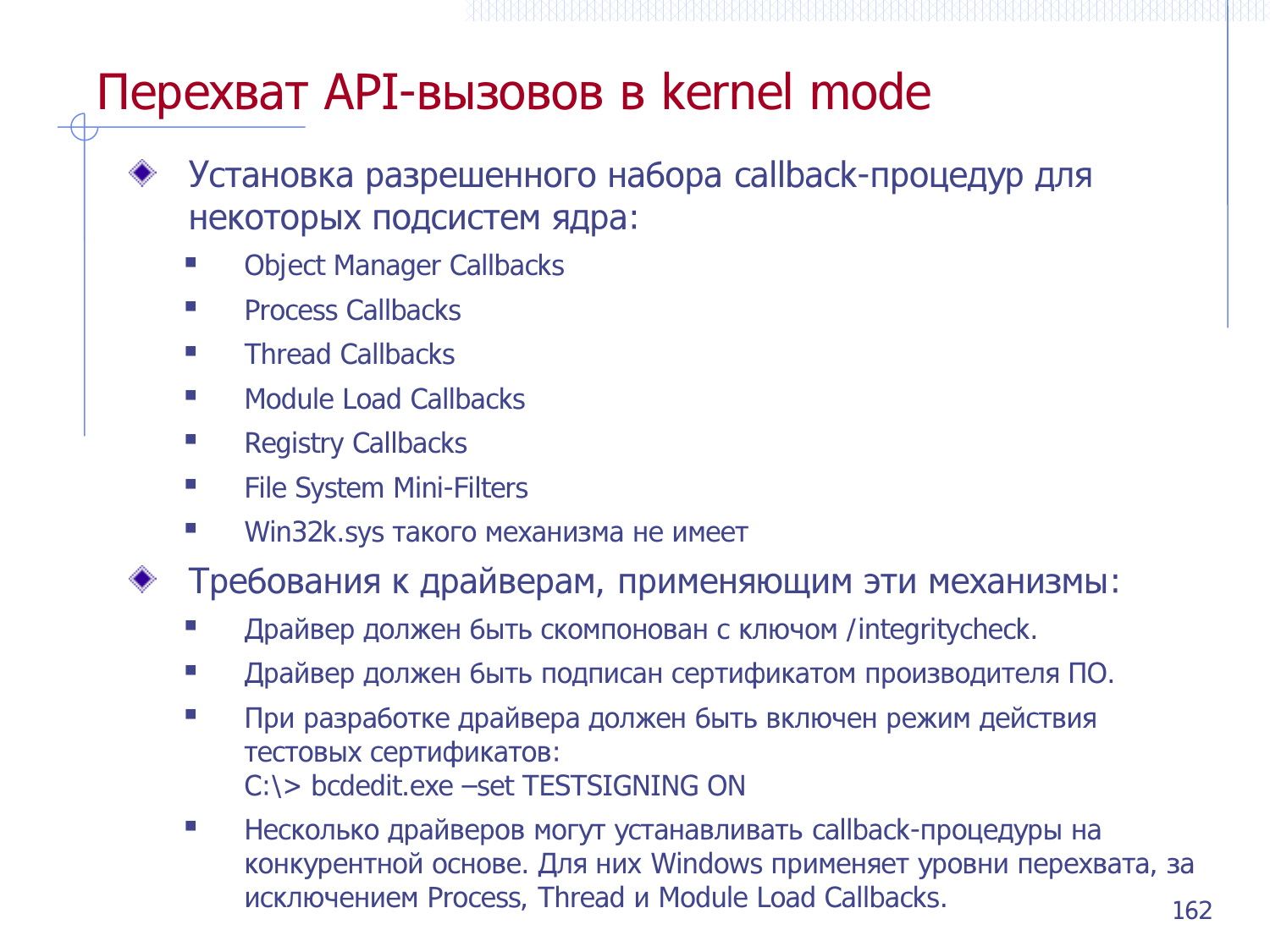

# Перехват API-вызовов в kernel mode
Установка разрешенного набора callback-процедур для некоторых подсистем ядра:
Object Manager Callbacks
Process Callbacks
Thread Callbacks
Module Load Callbacks
Registry Callbacks
File System Mini-Filters
Win32k.sys такого механизма не имеет
Требования к драйверам, применяющим эти механизмы:
Драйвер должен быть скомпонован с ключом /integritycheck.
Драйвер должен быть подписан сертификатом производителя ПО.
При разработке драйвера должен быть включен режим действия тестовых сертификатов:
C:\> bcdedit.exe –set TESTSIGNING ON
Несколько драйверов могут устанавливать callback-процедуры на конкурентной основе. Для них Windows применяет уровни перехвата, за исключением Process, Thread и Module Load Callbacks.
162